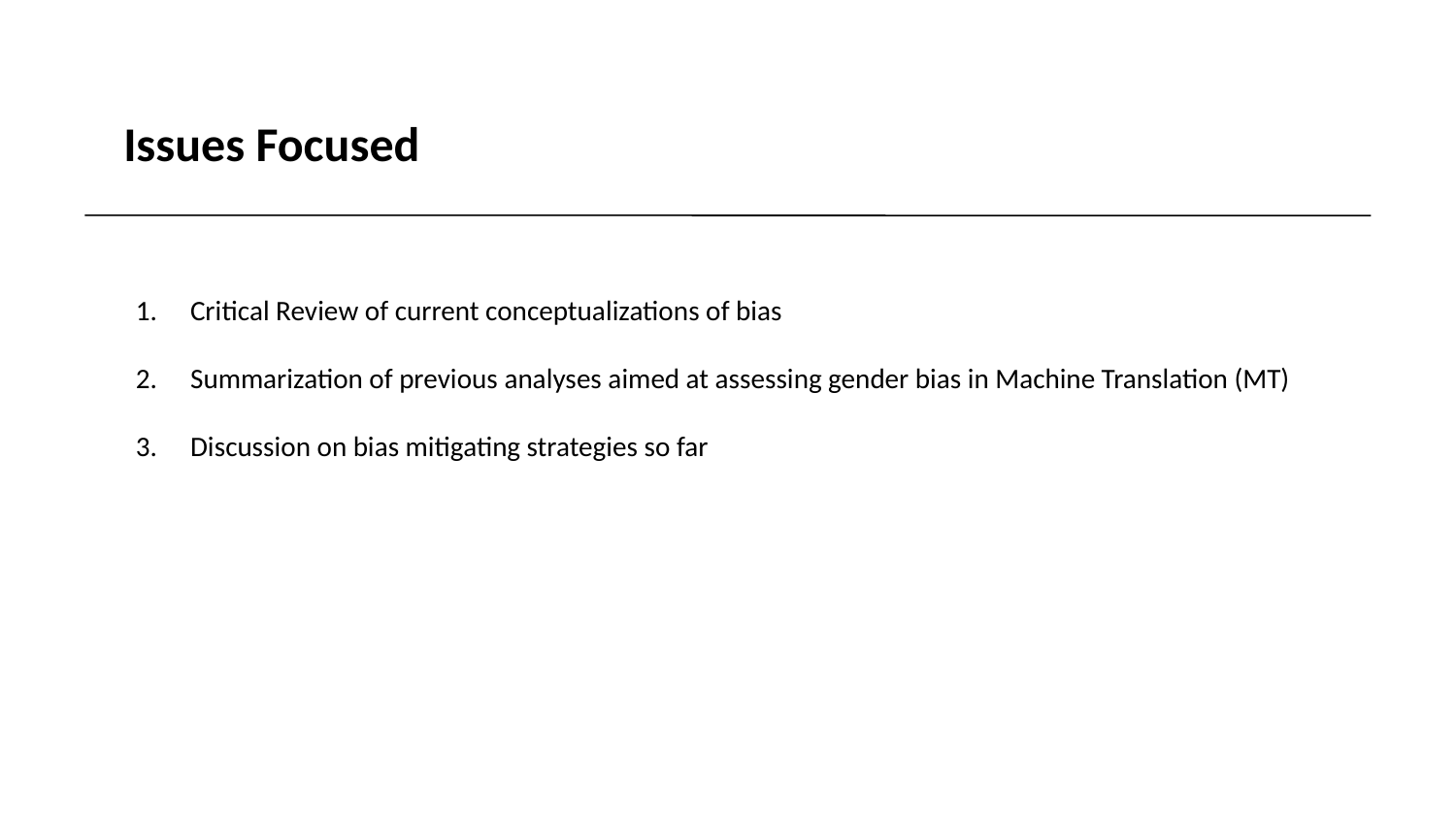

Issues Focused
Critical Review of current conceptualizations of bias
Summarization of previous analyses aimed at assessing gender bias in Machine Translation (MT)
Discussion on bias mitigating strategies so far